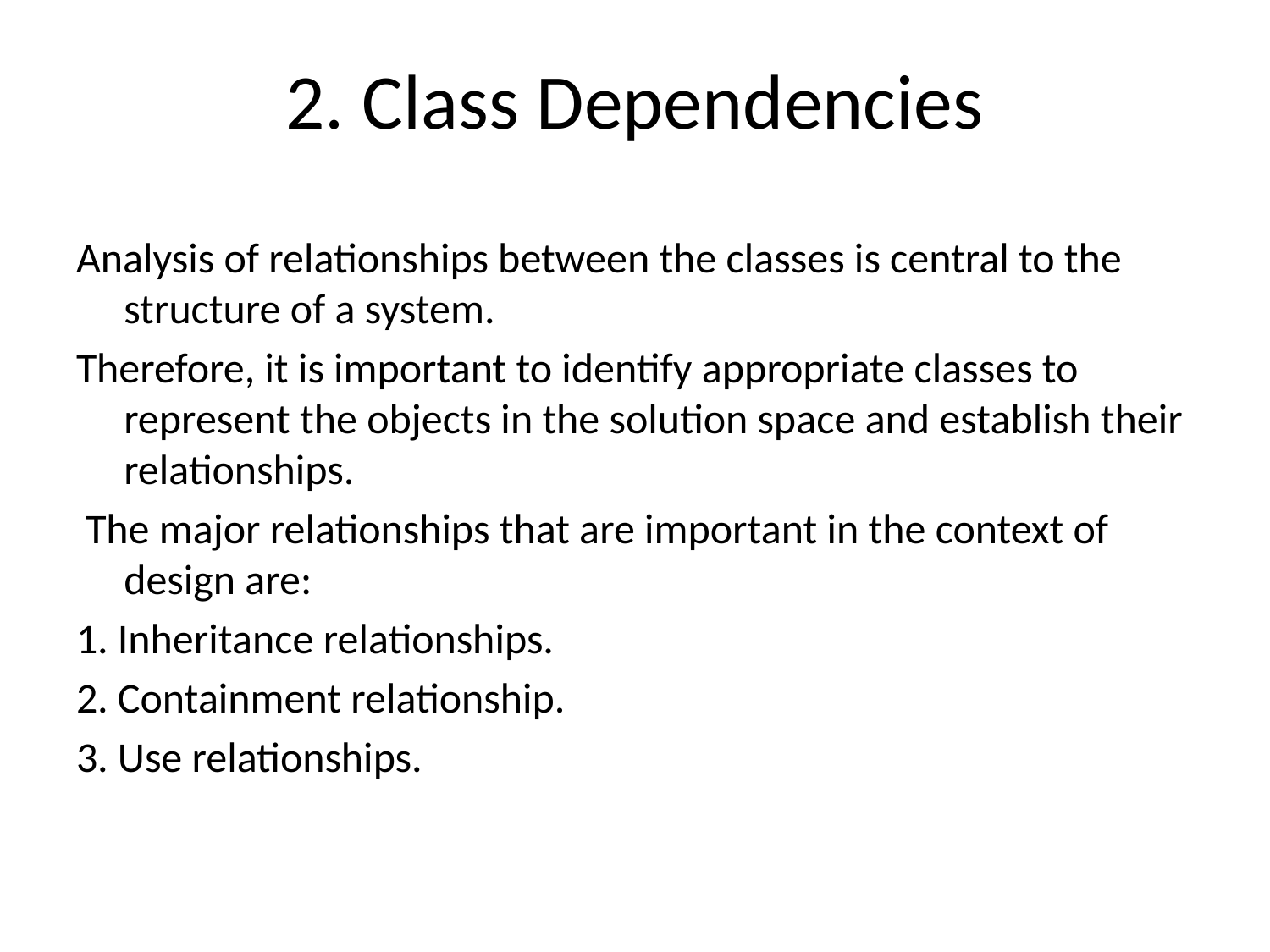

# 2. Class Dependencies

Analysis of relationships between the classes is central to the structure of a system.
Therefore, it is important to identify appropriate classes to represent the objects in the solution space and establish their relationships.
 The major relationships that are important in the context of design are:
1. Inheritance relationships.
2. Containment relationship.
3. Use relationships.